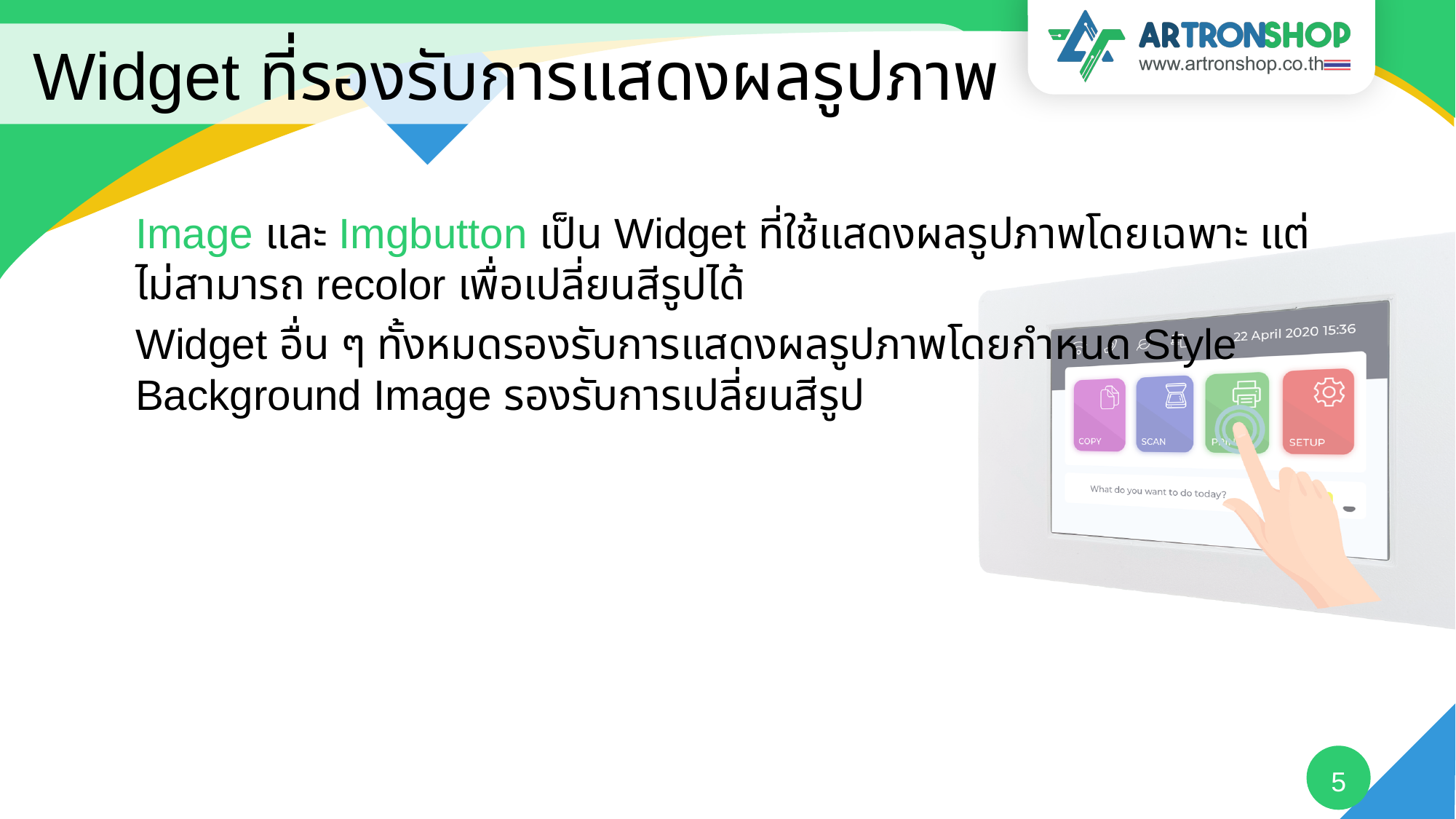

# Widget ที่รองรับการแสดงผลรูปภาพ
Image และ Imgbutton เป็น Widget ที่ใช้แสดงผลรูปภาพโดยเฉพาะ แต่ไม่สามารถ recolor เพื่อเปลี่ยนสีรูปได้
Widget อื่น ๆ ทั้งหมดรองรับการแสดงผลรูปภาพโดยกำหนด Style Background Image รองรับการเปลี่ยนสีรูป
5